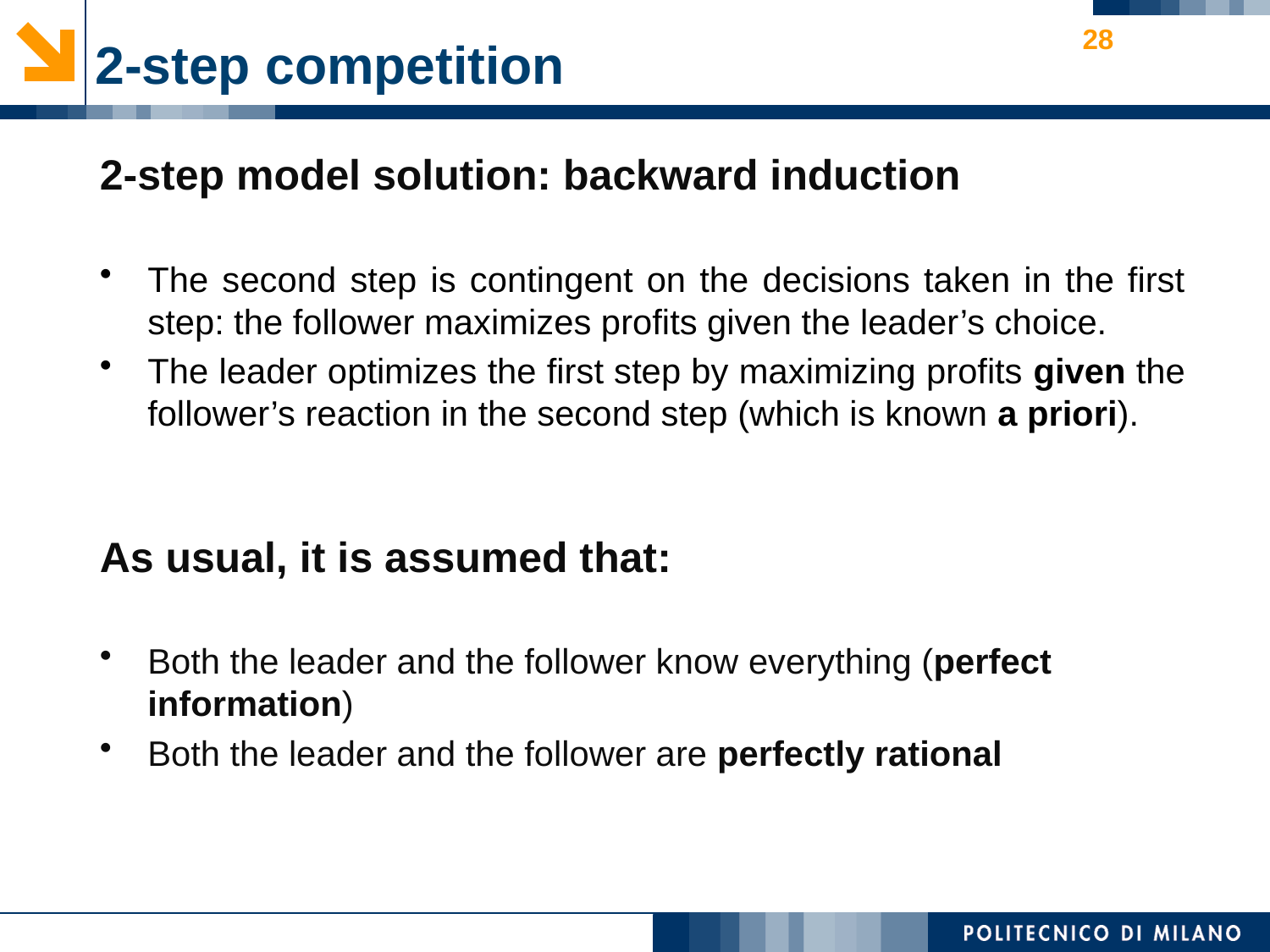

28
# 2-step competition
2-step model solution: backward induction
The second step is contingent on the decisions taken in the first step: the follower maximizes profits given the leader’s choice.
The leader optimizes the first step by maximizing profits given the follower’s reaction in the second step (which is known a priori).

As usual, it is assumed that:
Both the leader and the follower know everything (perfect information)
Both the leader and the follower are perfectly rational